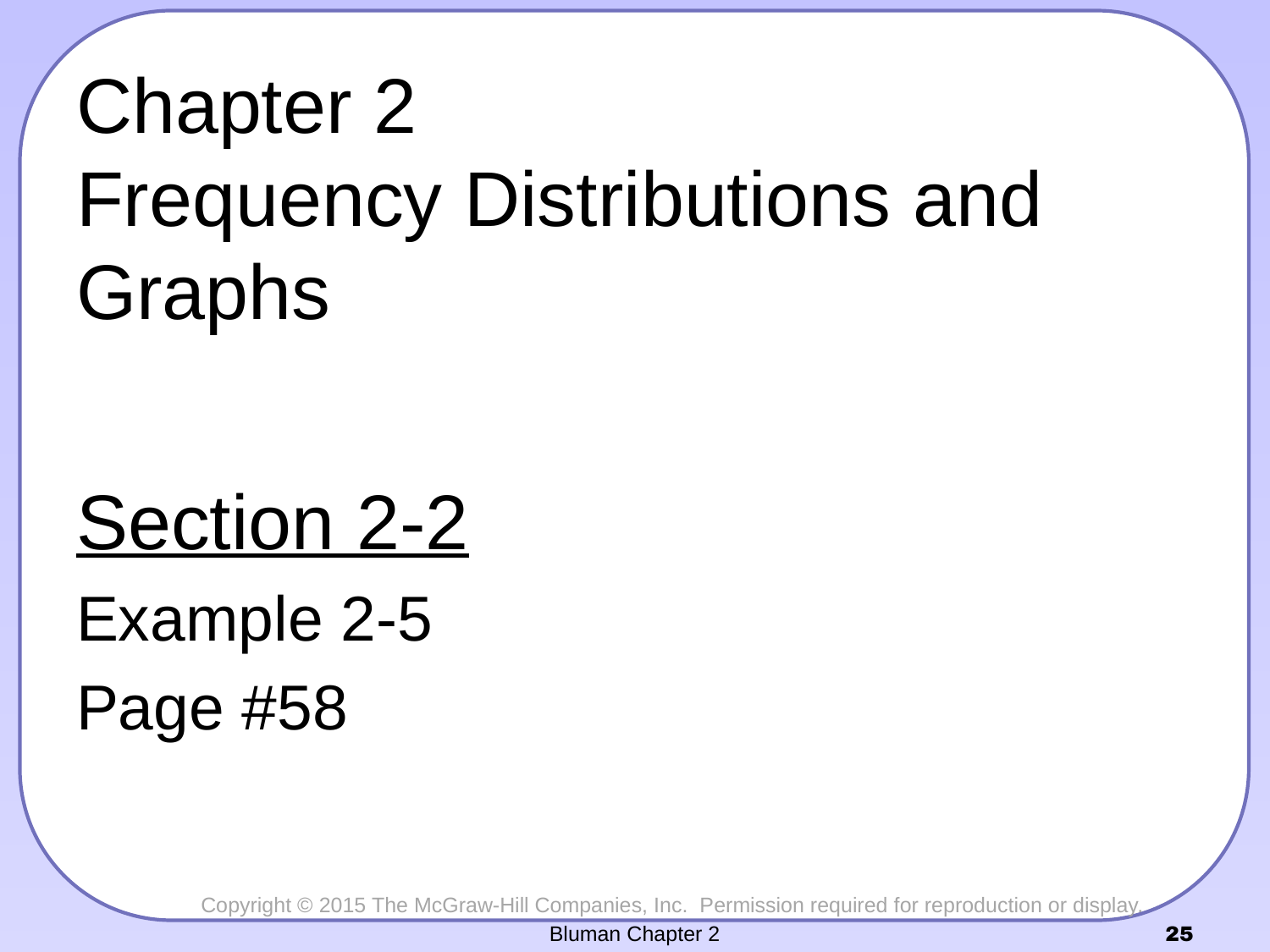

# Chapter 2 Frequency Distributions and Graphs
Section 2-2
Example 2-5
Page #58

Bluman Chapter 2
25